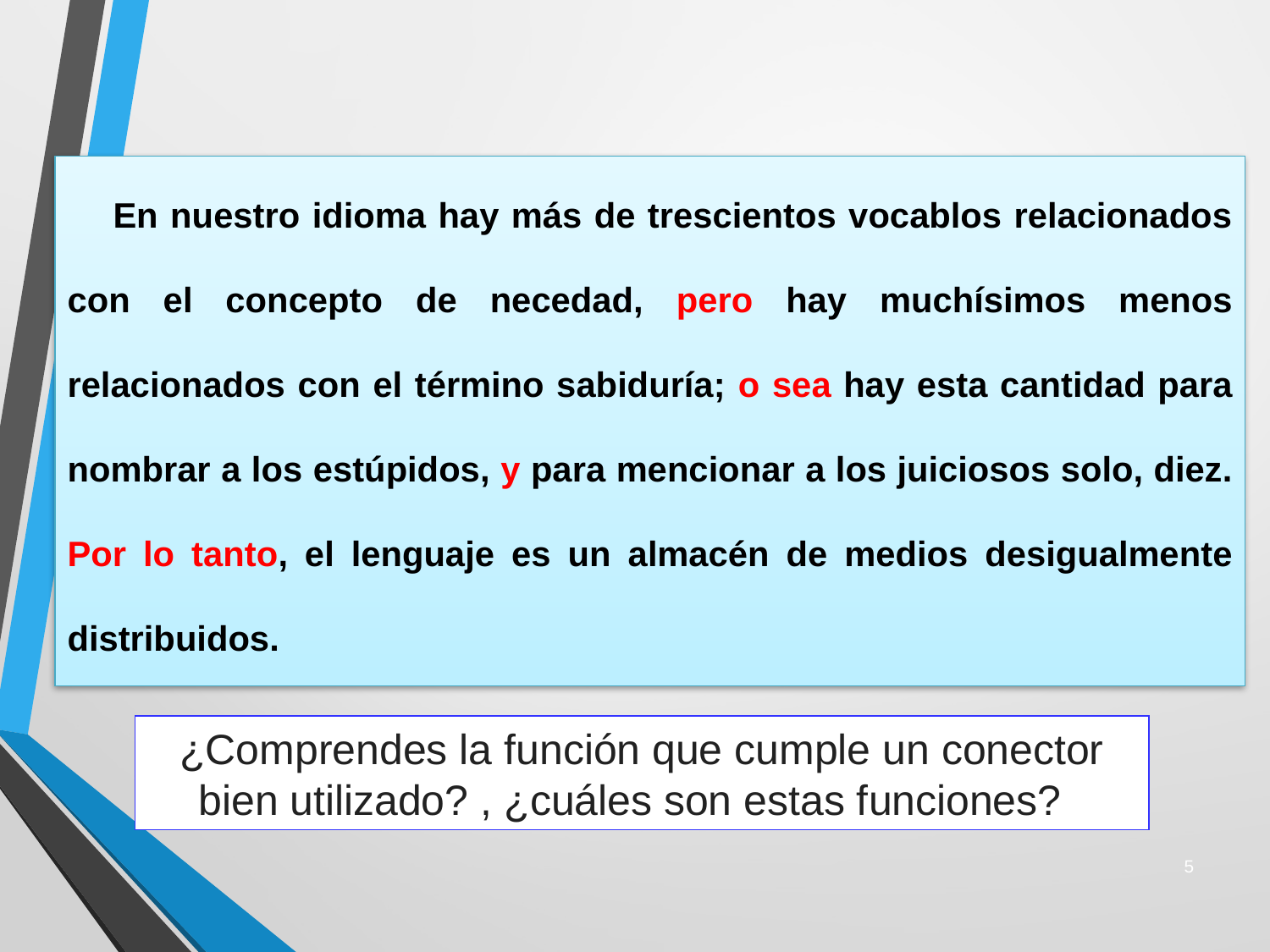

En nuestro idioma hay más de trescientos vocablos relacionados con el concepto de necedad, pero hay muchísimos menos relacionados con el término sabiduría; o sea hay esta cantidad para nombrar a los estúpidos, y para mencionar a los juiciosos solo, diez. Por lo tanto, el lenguaje es un almacén de medios desigualmente distribuidos.

¿Comprendes la función que cumple un conector bien utilizado? , ¿cuáles son estas funciones?
5